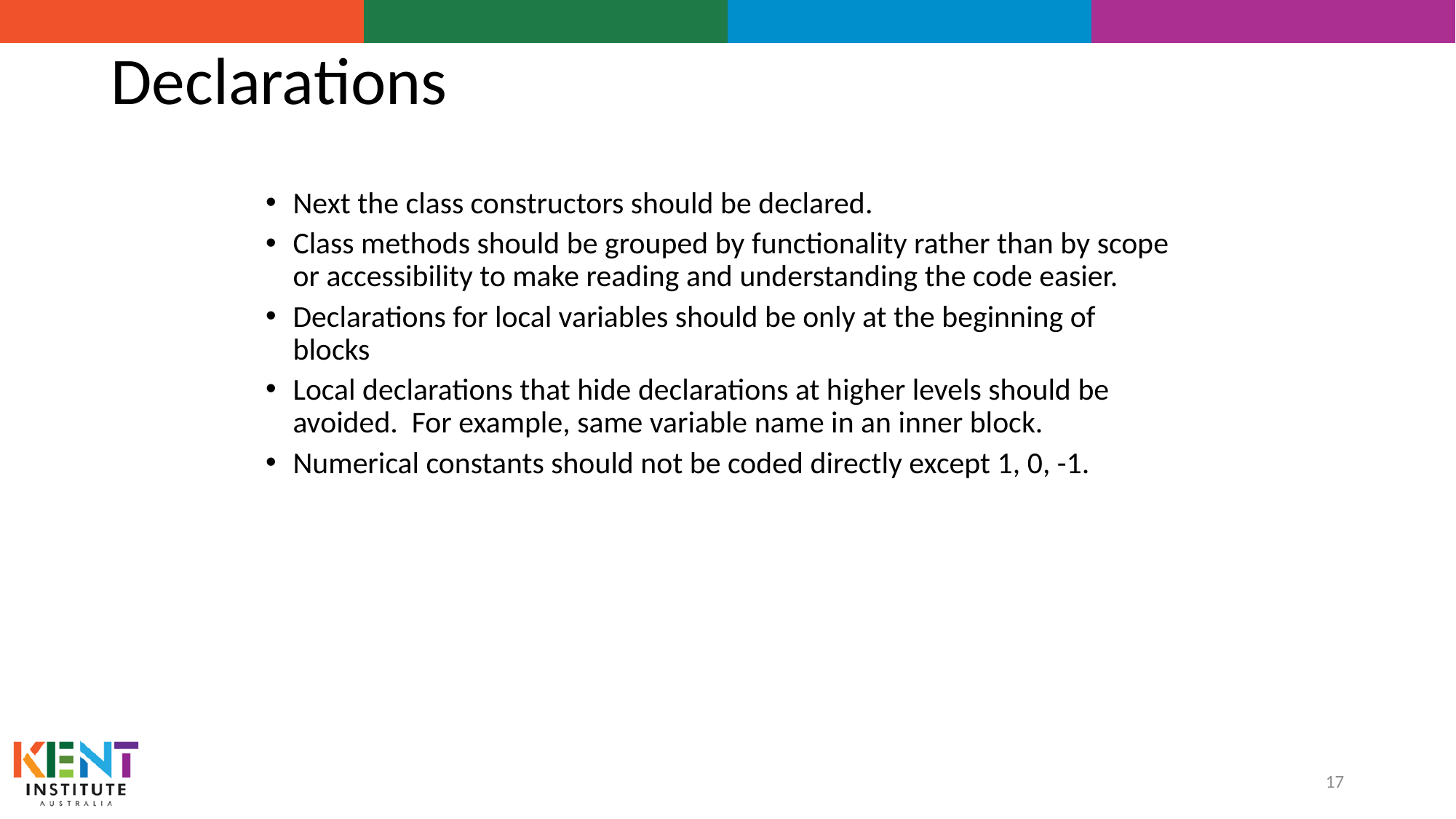

# Declarations
Next the class constructors should be declared.
Class methods should be grouped by functionality rather than by scope or accessibility to make reading and understanding the code easier.
Declarations for local variables should be only at the beginning of blocks
Local declarations that hide declarations at higher levels should be avoided.  For example, same variable name in an inner block.
Numerical constants should not be coded directly except 1, 0, -1.
17